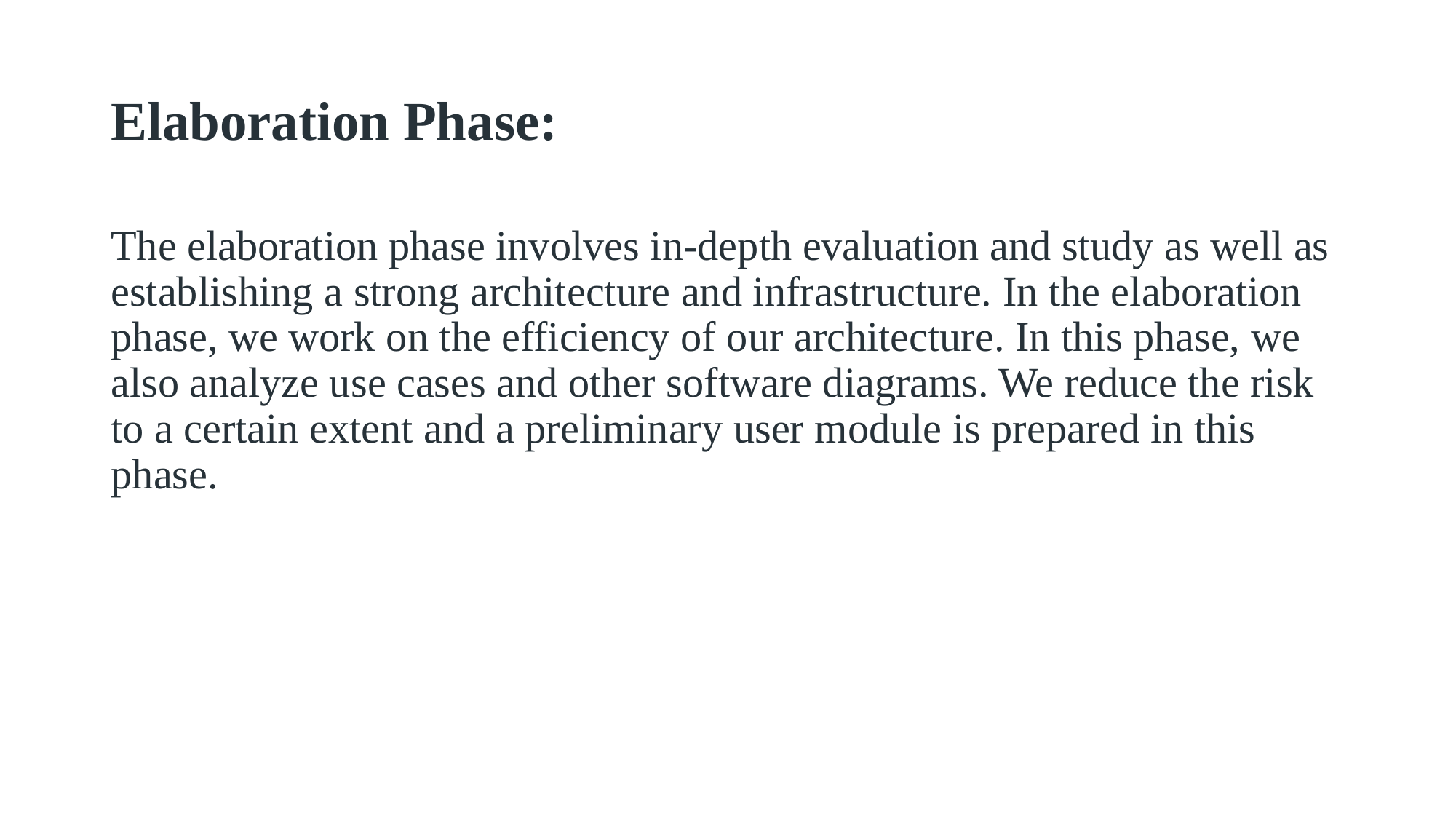

# Elaboration Phase:
The elaboration phase involves in-depth evaluation and study as well as establishing a strong architecture and infrastructure. In the elaboration phase, we work on the efficiency of our architecture. In this phase, we also analyze use cases and other software diagrams. We reduce the risk to a certain extent and a preliminary user module is prepared in this phase.